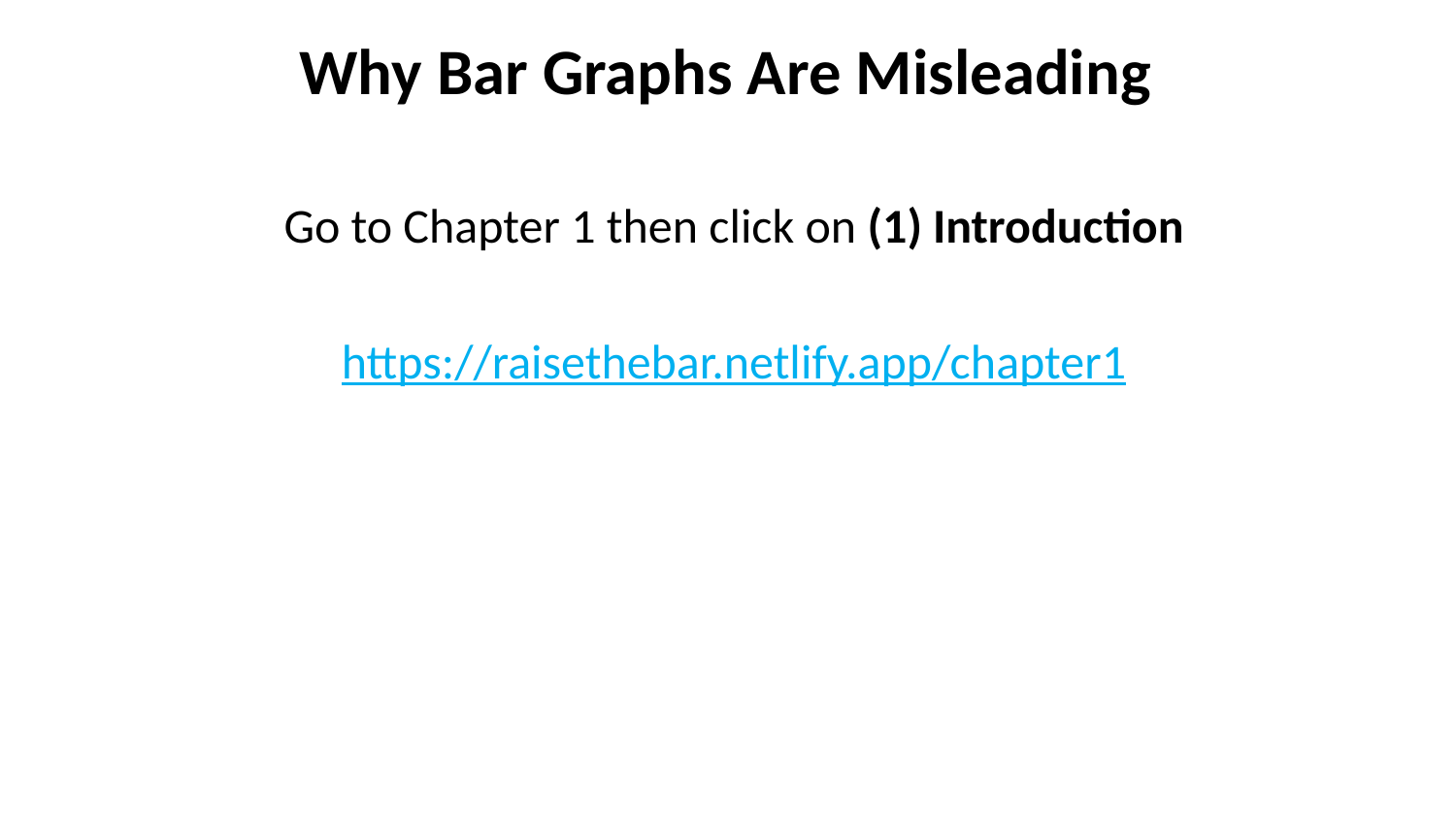

# Why Bar Graphs Are Misleading
Go to Chapter 1 then click on (1) Introduction

https://raisethebar.netlify.app/chapter1